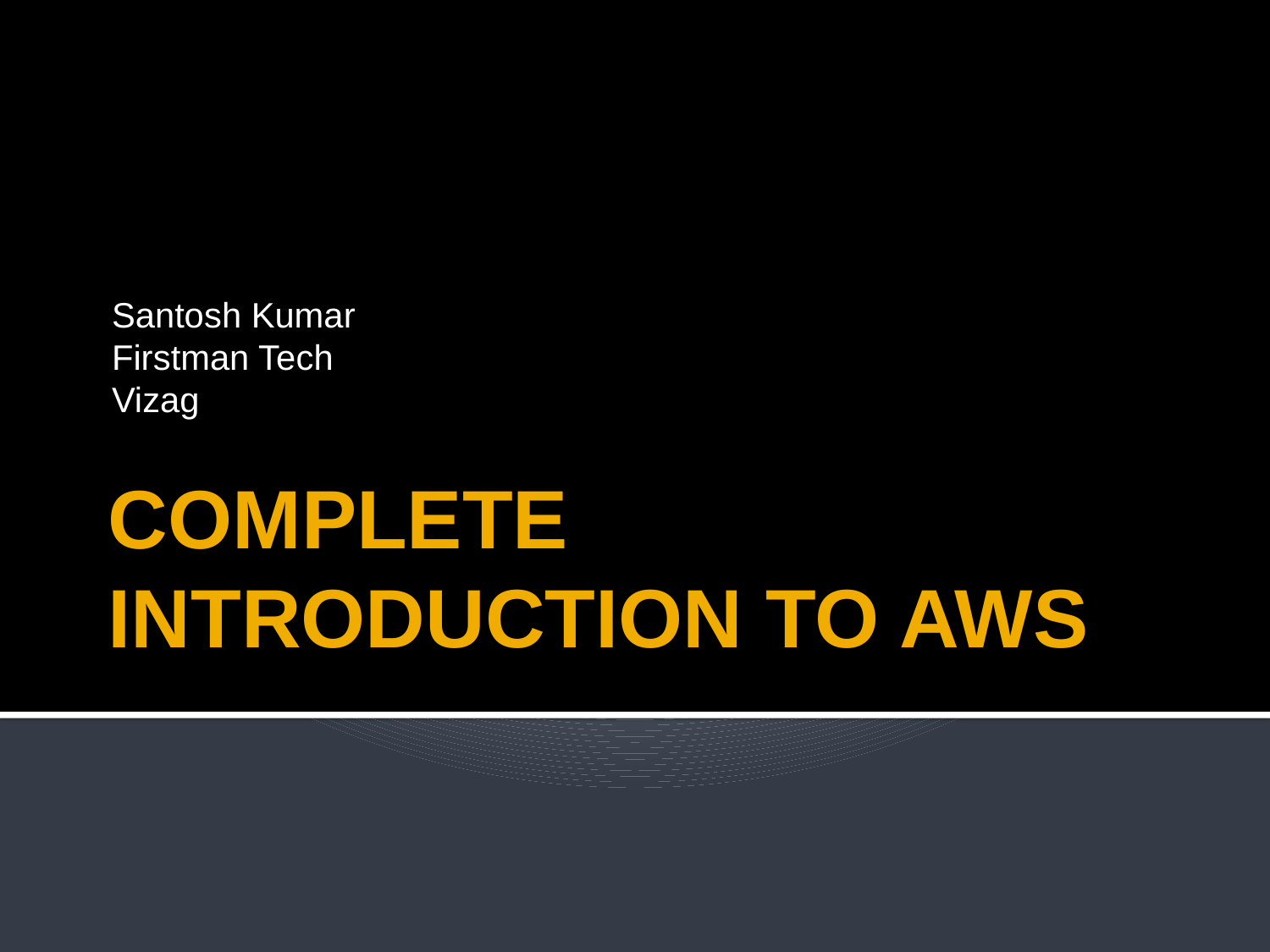

Santosh Kumar
Firstman Tech
Vizag

# COMPLETE INTRODUCTION TO AWS